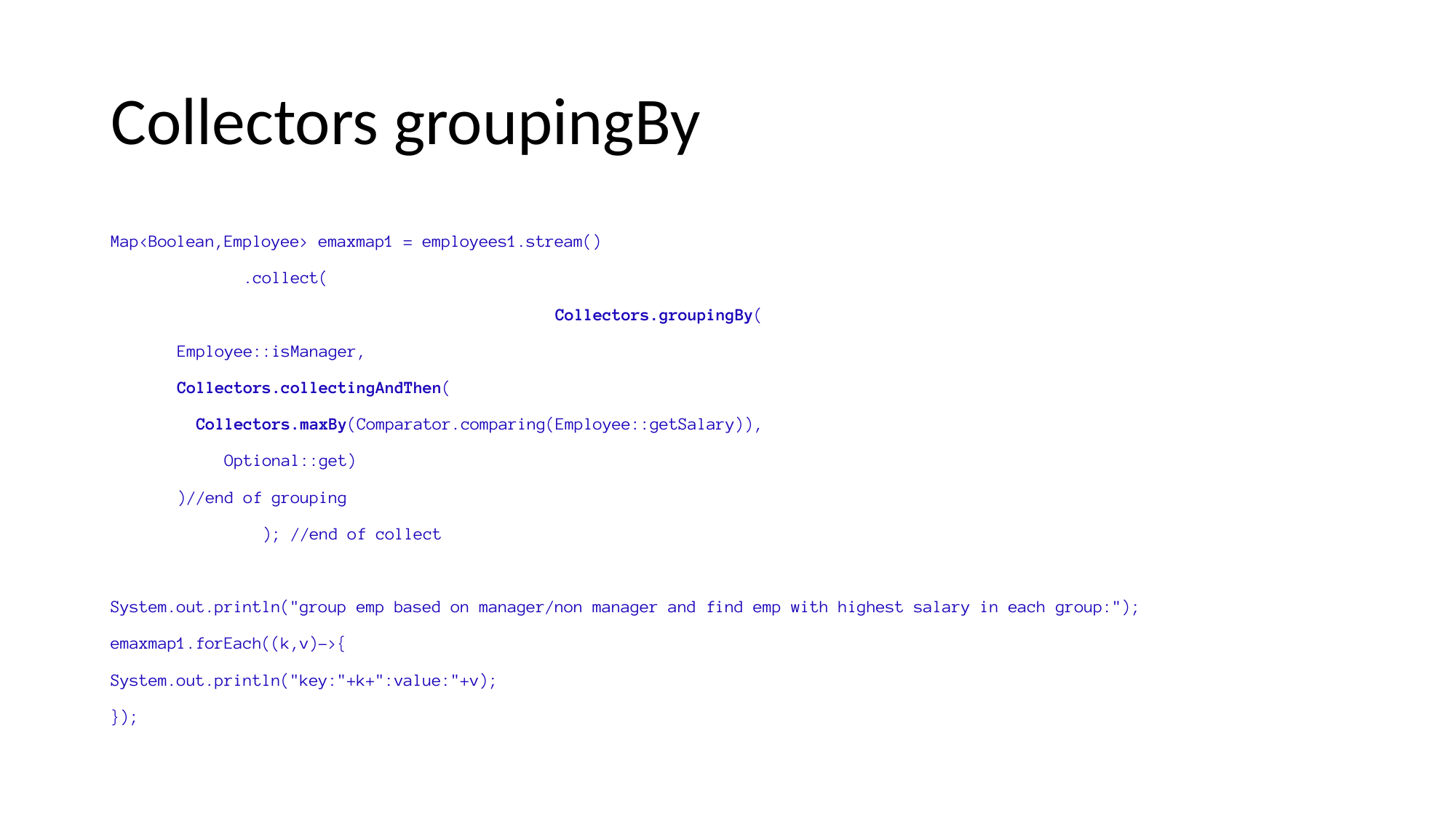

# Collectors groupingBy
Map<Boolean,Employee> emaxmap1 = employees1.stream()
			       .collect(
                                               Collectors.groupingBy(
					Employee::isManager,
					Collectors.collectingAndThen(
					  Collectors.maxBy(Comparator.comparing(Employee::getSalary)),
						     Optional::get)
						)//end of grouping
					         ); //end of collect

System.out.println("group emp based on manager/non manager and find emp with highest salary in each group:");
emaxmap1.forEach((k,v)->{
System.out.println("key:"+k+":value:"+v);
});